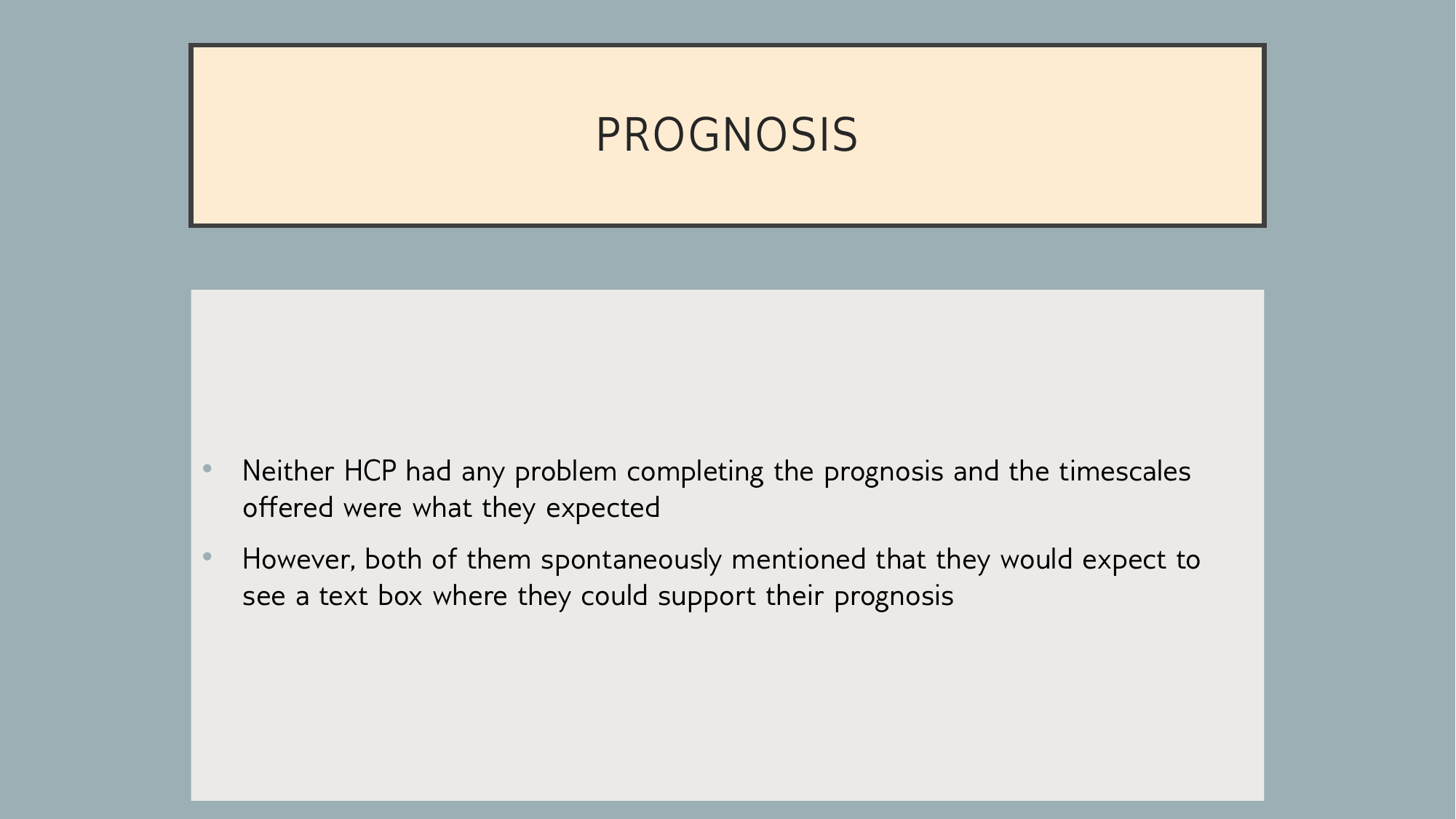

# PROGNOSIS

Neither HCP had any problem completing the prognosis and the timescales offered were what they expected
However, both of them spontaneously mentioned that they would expect to see a text box where they could support their prognosis